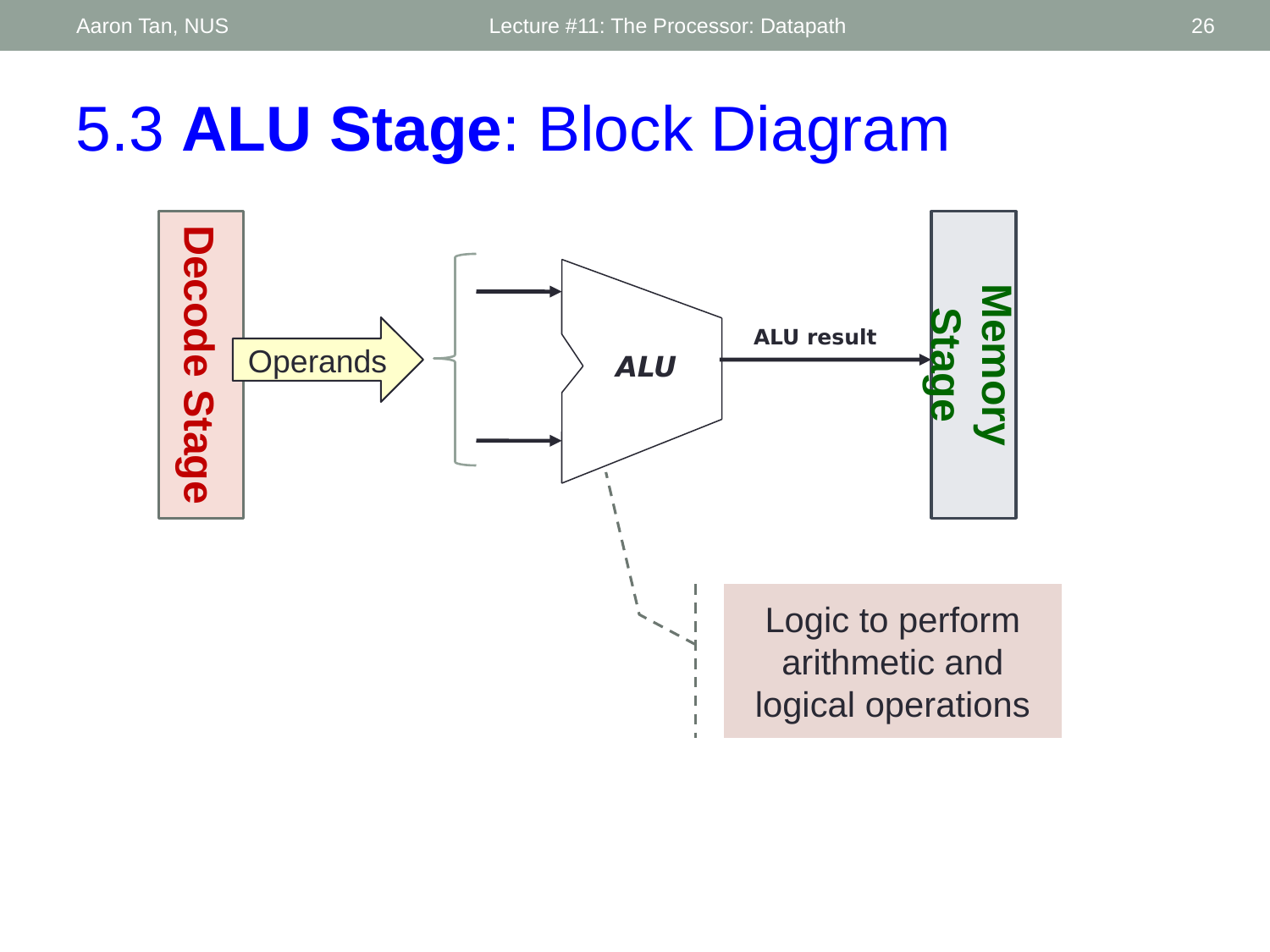

Aaron Tan, NUS
Lecture #11: The Processor: Datapath
26
5.3 ALU Stage: Block Diagram
Decode Stage
Memory Stage

Operands
ALU result

ALU

Logic to perform arithmetic and logical operations